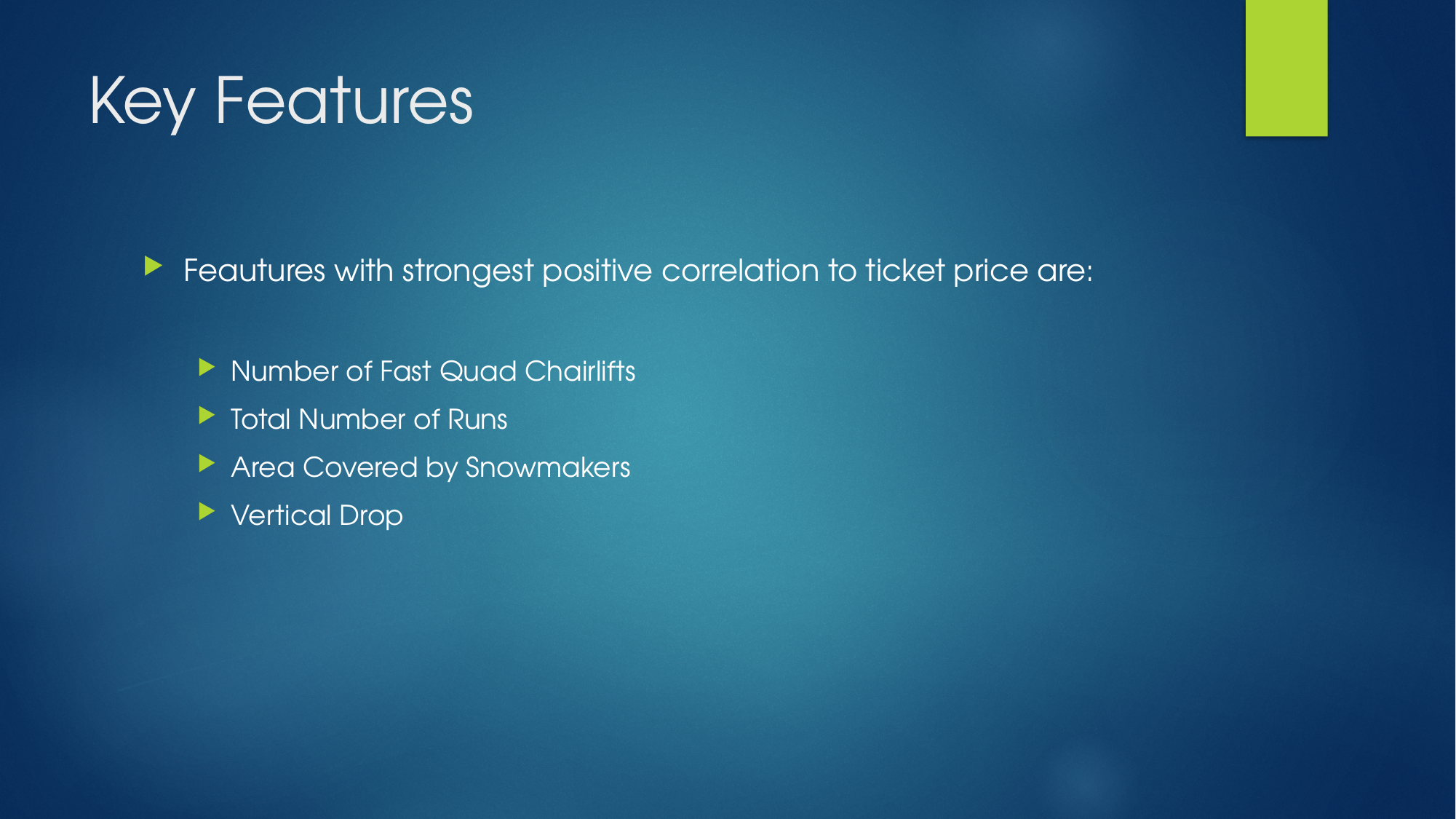

# Key Features
Feautures with strongest positive correlation to ticket price are:

Number of Fast Quad Chairlifts
Total Number of Runs
Area Covered by Snowmakers
Vertical Drop